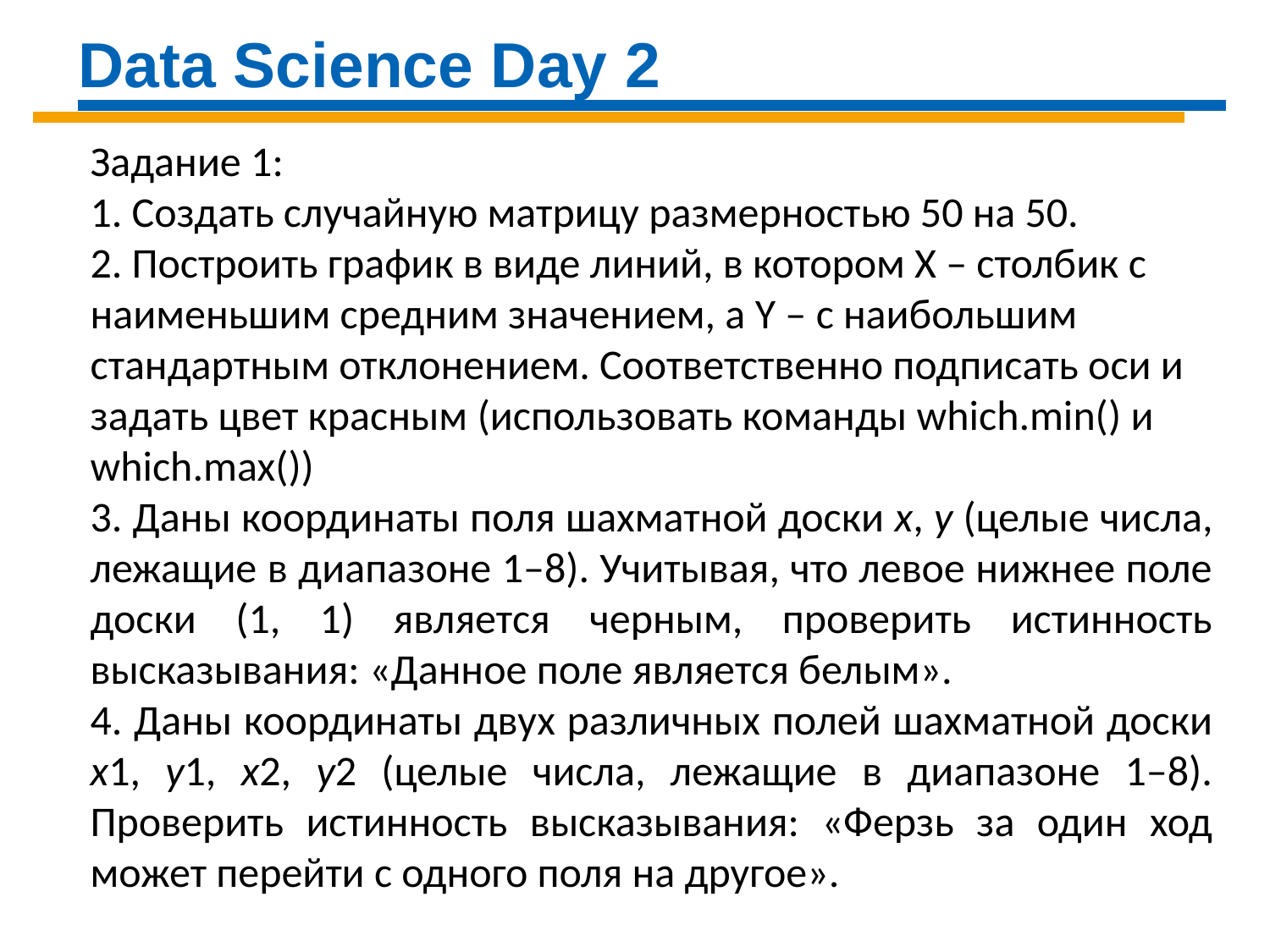

Data Science Day 2
Задание 1:
1. Создать случайную матрицу размерностью 50 на 50.
2. Построить график в виде линий, в котором Х – столбик с наименьшим средним значением, а Y – c наибольшим стандартным отклонением. Соответственно подписать оси и задать цвет красным (использовать команды which.min() и which.max())
3. Даны координаты поля шахматной доски x, y (целые числа, лежащие в диапазоне 1–8). Учитывая, что левое нижнее поле доски (1, 1) является черным, проверить истинность высказывания: «Данное поле является белым».
4. Даны координаты двух различных полей шахматной доски x1, y1, x2, y2 (целые числа, лежащие в диапазоне 1–8). Проверить истинность высказывания: «Ферзь за один ход может перейти с одного поля на другое».